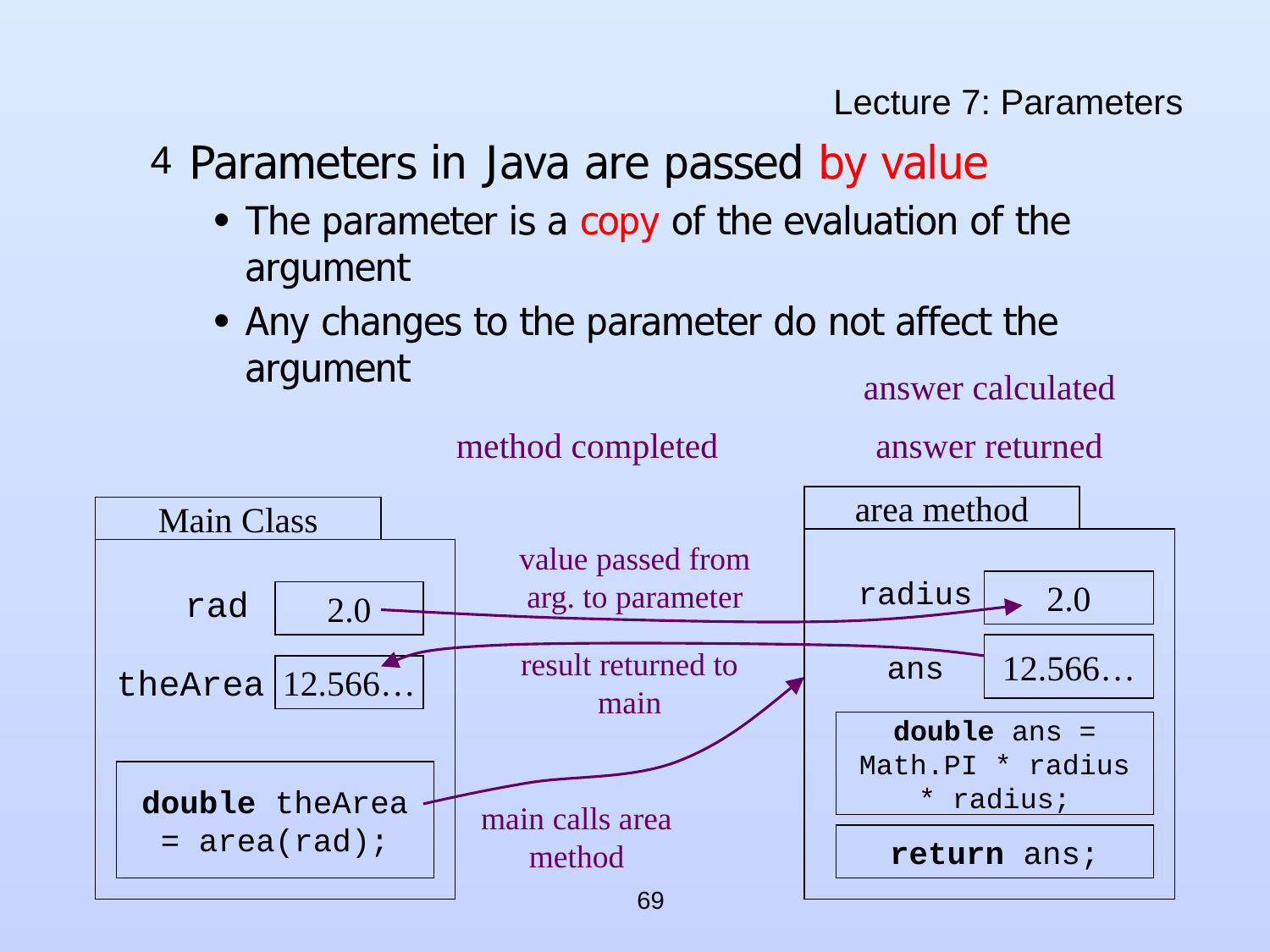

# Lecture 7: Parameters
Parameters in Java are passed by value
The parameter is a copy of the evaluation of the argument
Any changes to the parameter do not affect the argument
answer calculated
method completed
answer returned
area method
Main Class
value passed from arg. to parameter

radius
rad
2.0
2.0

result returned to main
ans
12.566…

theArea

12.566…

double ans = Math.PI * radius * radius;
double theArea = area(rad);
main calls area method
return ans;
69